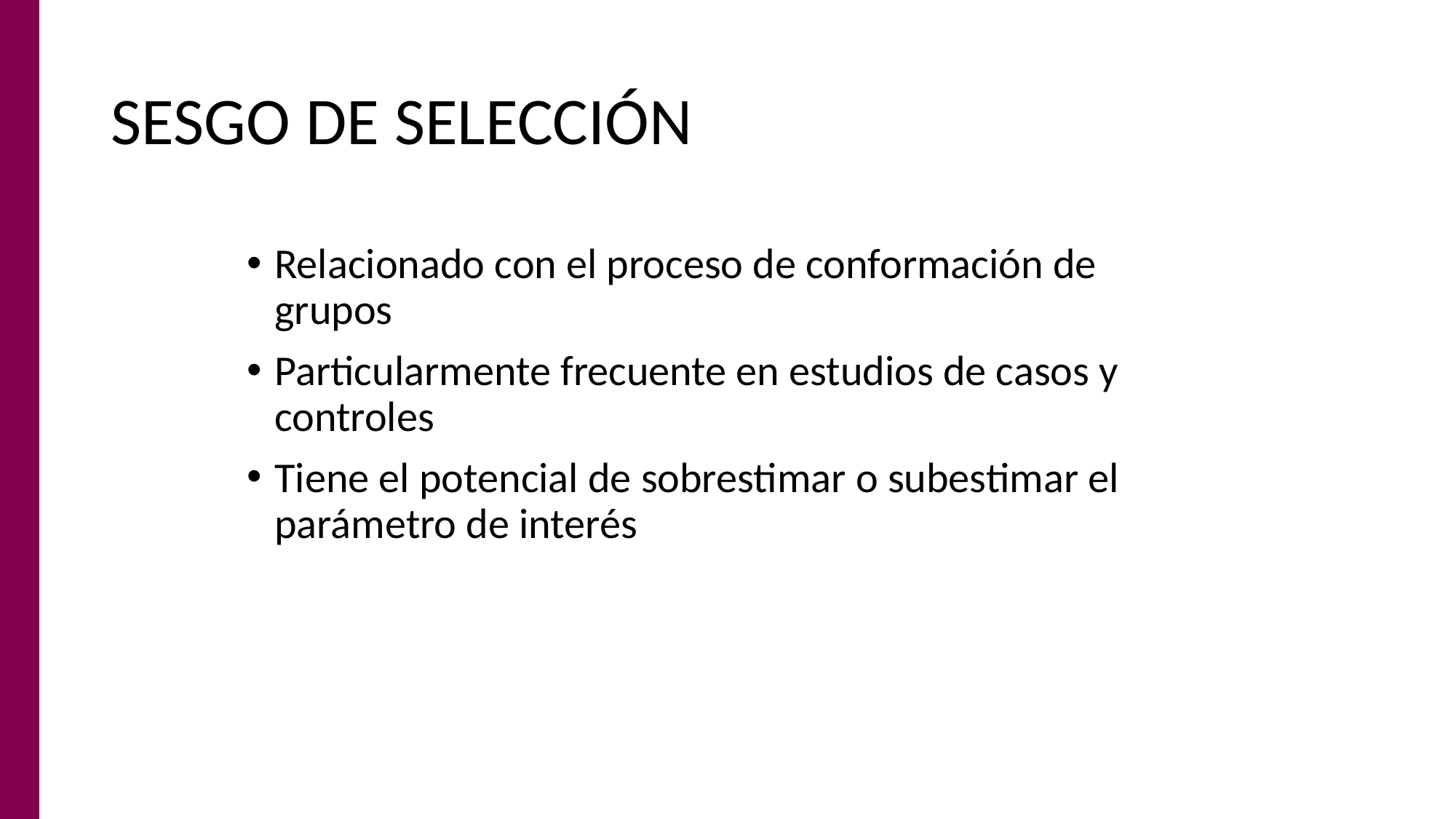

# SESGO DE SELECCIÓN
Relacionado con el proceso de conformación de grupos
Particularmente frecuente en estudios de casos y controles
Tiene el potencial de sobrestimar o subestimar el parámetro de interés